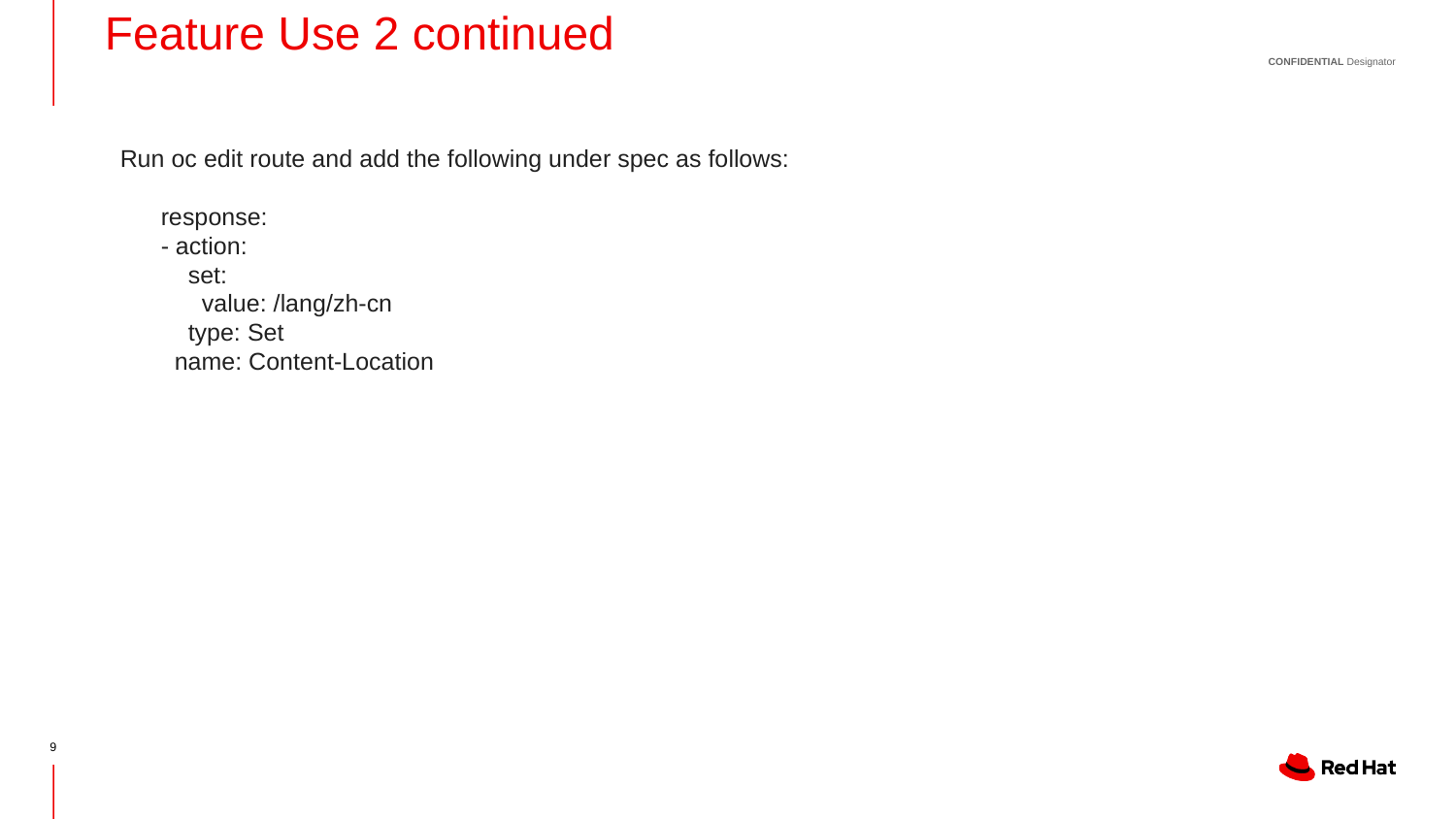

Feature Use 2 continued

Run oc edit route and add the following under spec as follows:

      response:
      - action:
          set:
            value: /lang/zh-cn
          type: Set
        name: Content-Location

9